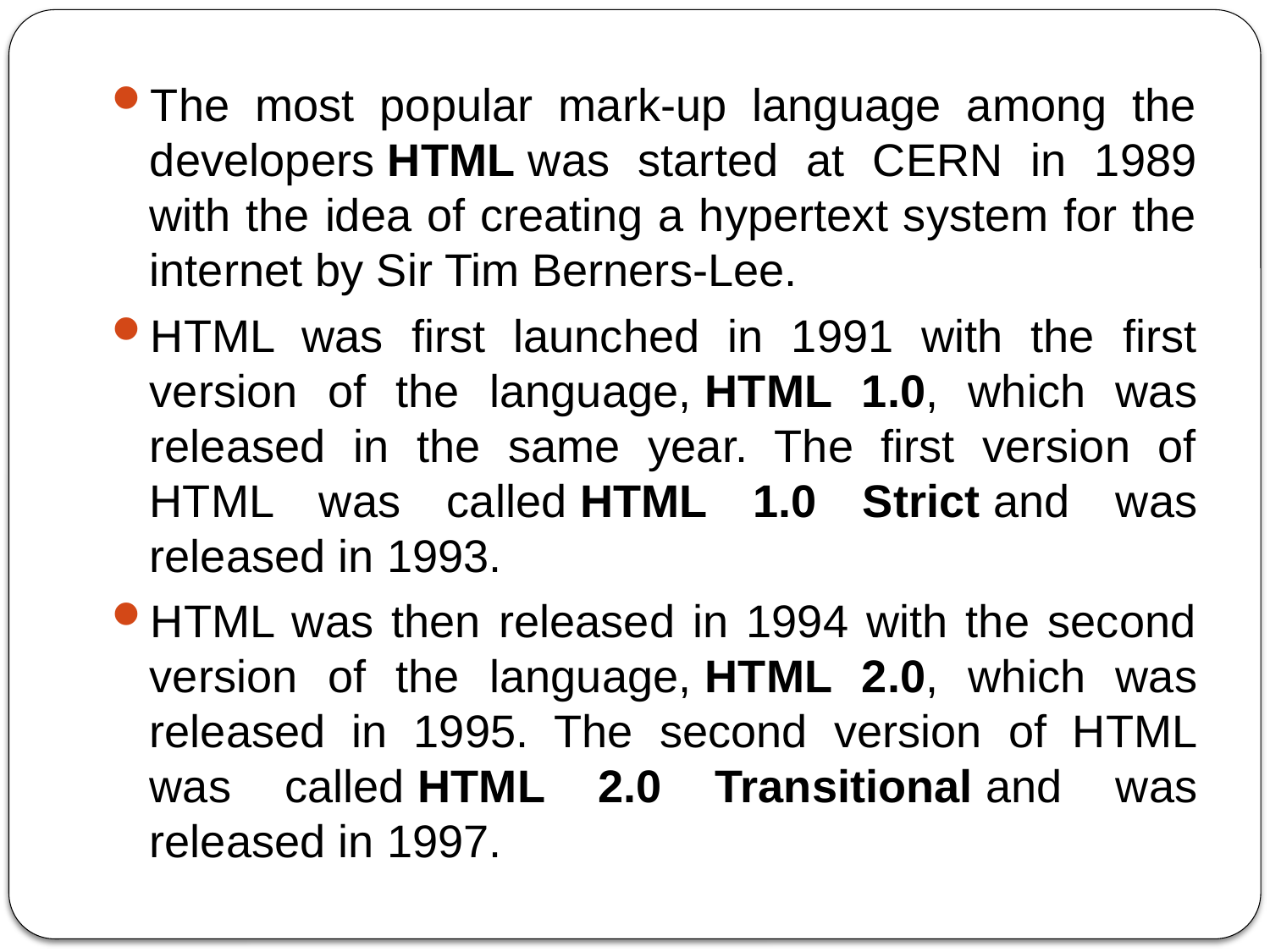

The most popular mark-up language among the developers HTML was started at CERN in 1989 with the idea of creating a hypertext system for the internet by Sir Tim Berners-Lee.
HTML was first launched in 1991 with the first version of the language, HTML 1.0, which was released in the same year. The first version of HTML was called HTML 1.0 Strict and was released in 1993.
HTML was then released in 1994 with the second version of the language, HTML 2.0, which was released in 1995. The second version of HTML was called HTML 2.0 Transitional and was released in 1997.